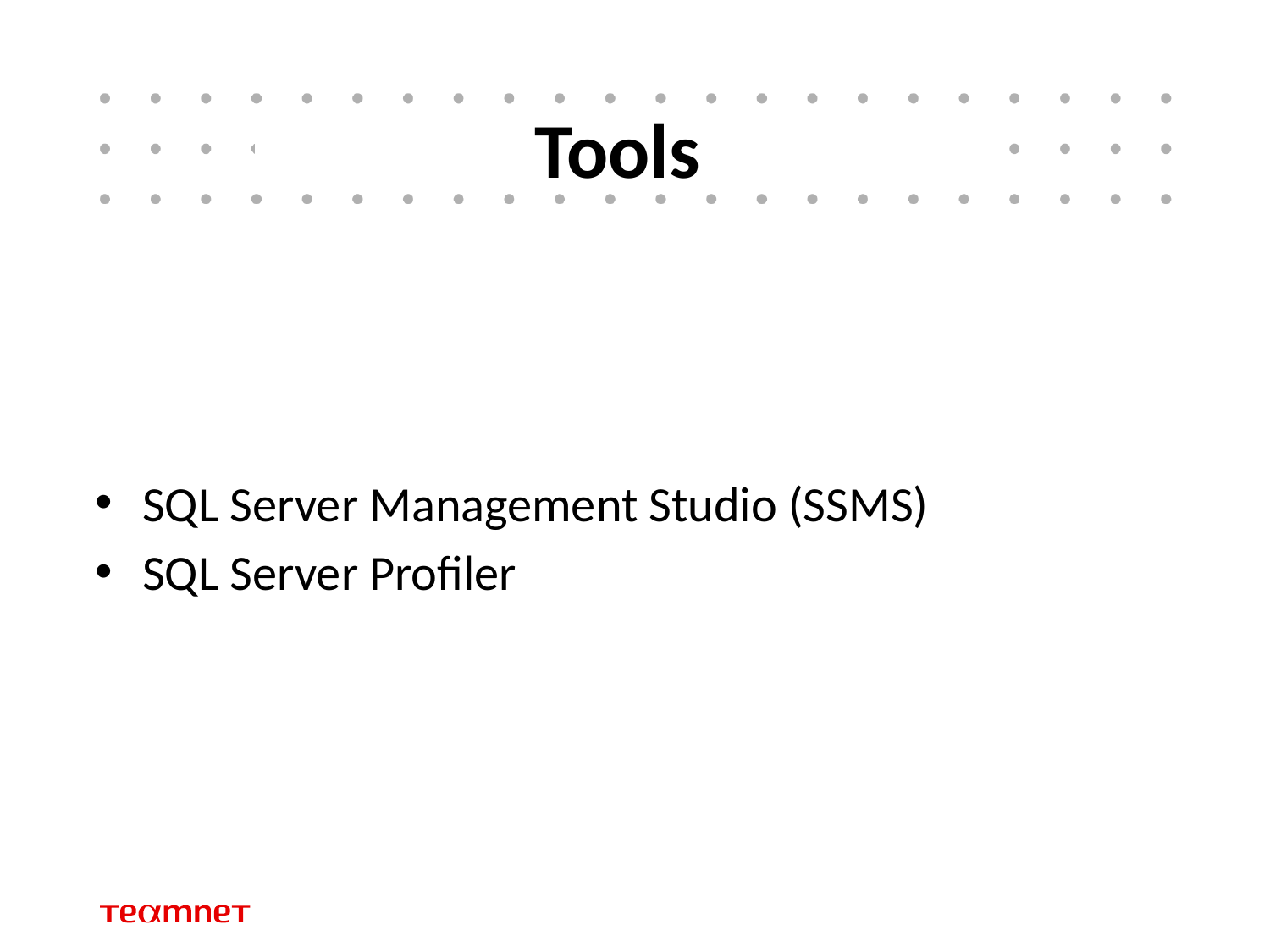

# Tools
SQL Server Management Studio (SSMS)
SQL Server Profiler